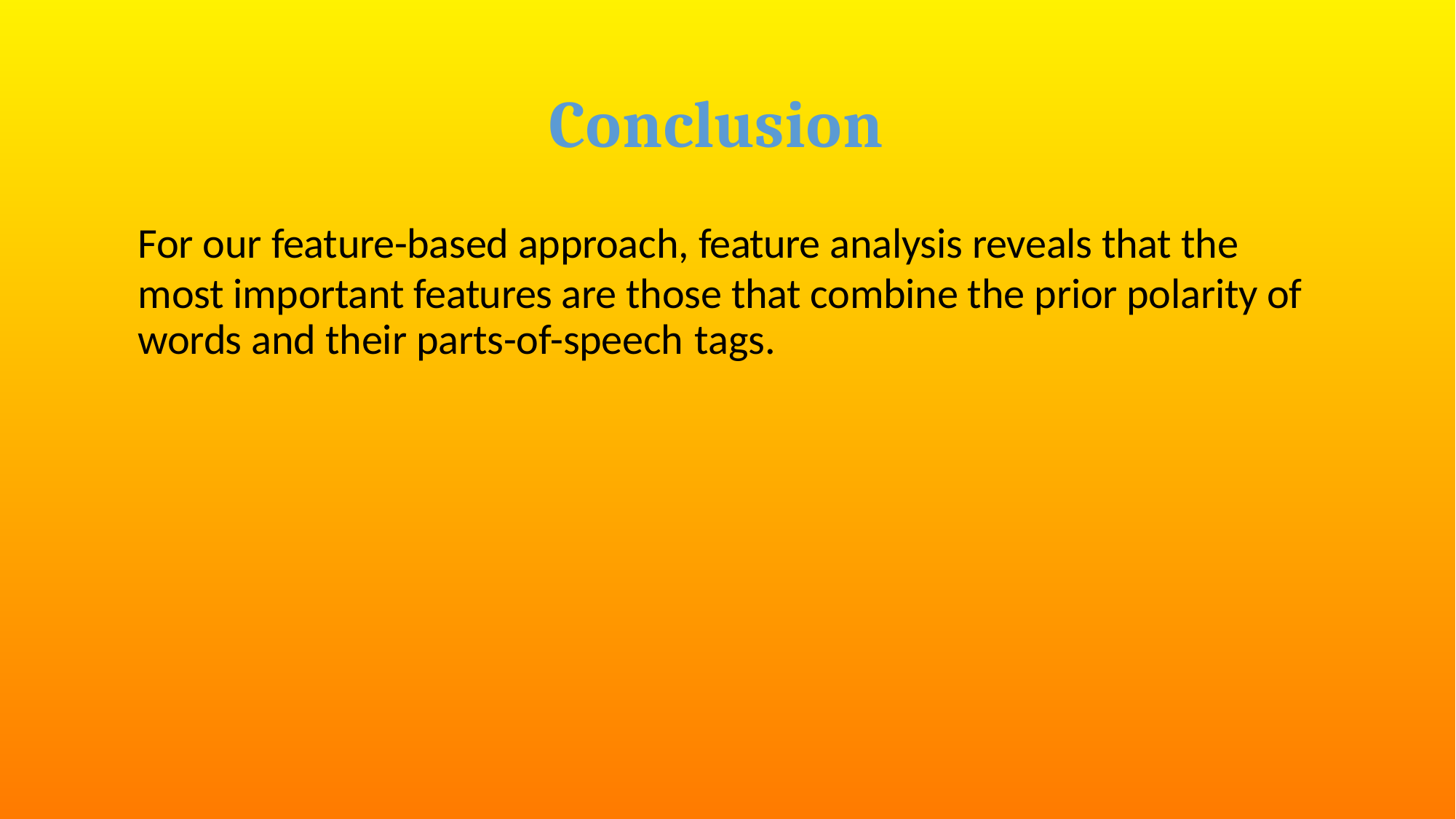

# Conclusion
	For our feature-based approach, feature analysis reveals that the  most important features are those that combine the prior polarity of  words and their parts-of-speech tags.